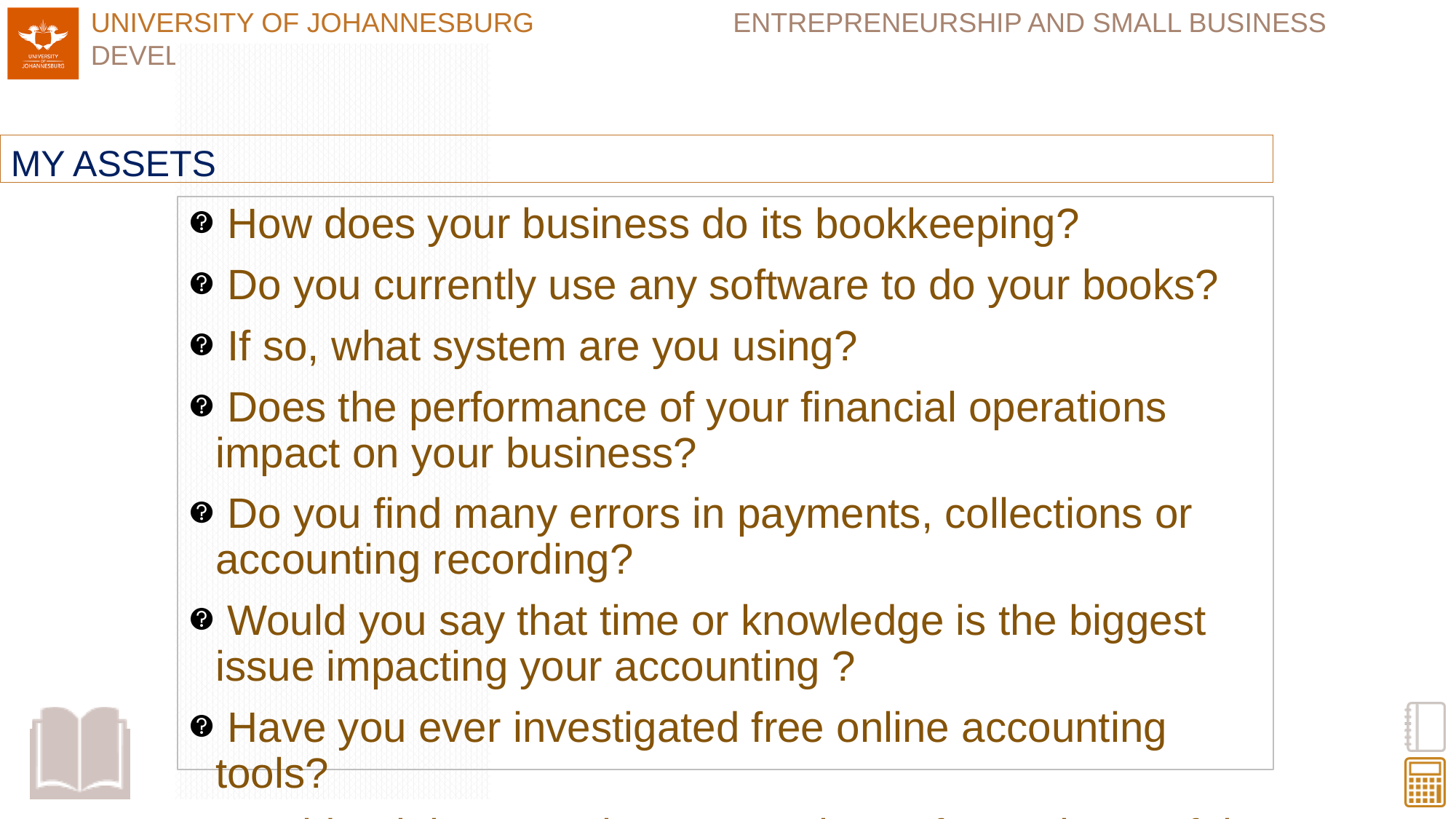

#
MY ASSETS
 How does your business do its bookkeeping?
 Do you currently use any software to do your books?
 If so, what system are you using?
 Does the performance of your financial operations impact on your business?
 Do you find many errors in payments, collections or accounting recording?
 Would you say that time or knowledge is the biggest issue impacting your accounting ?
 Have you ever investigated free online accounting tools?
Would training on using accounting software be useful to your business?